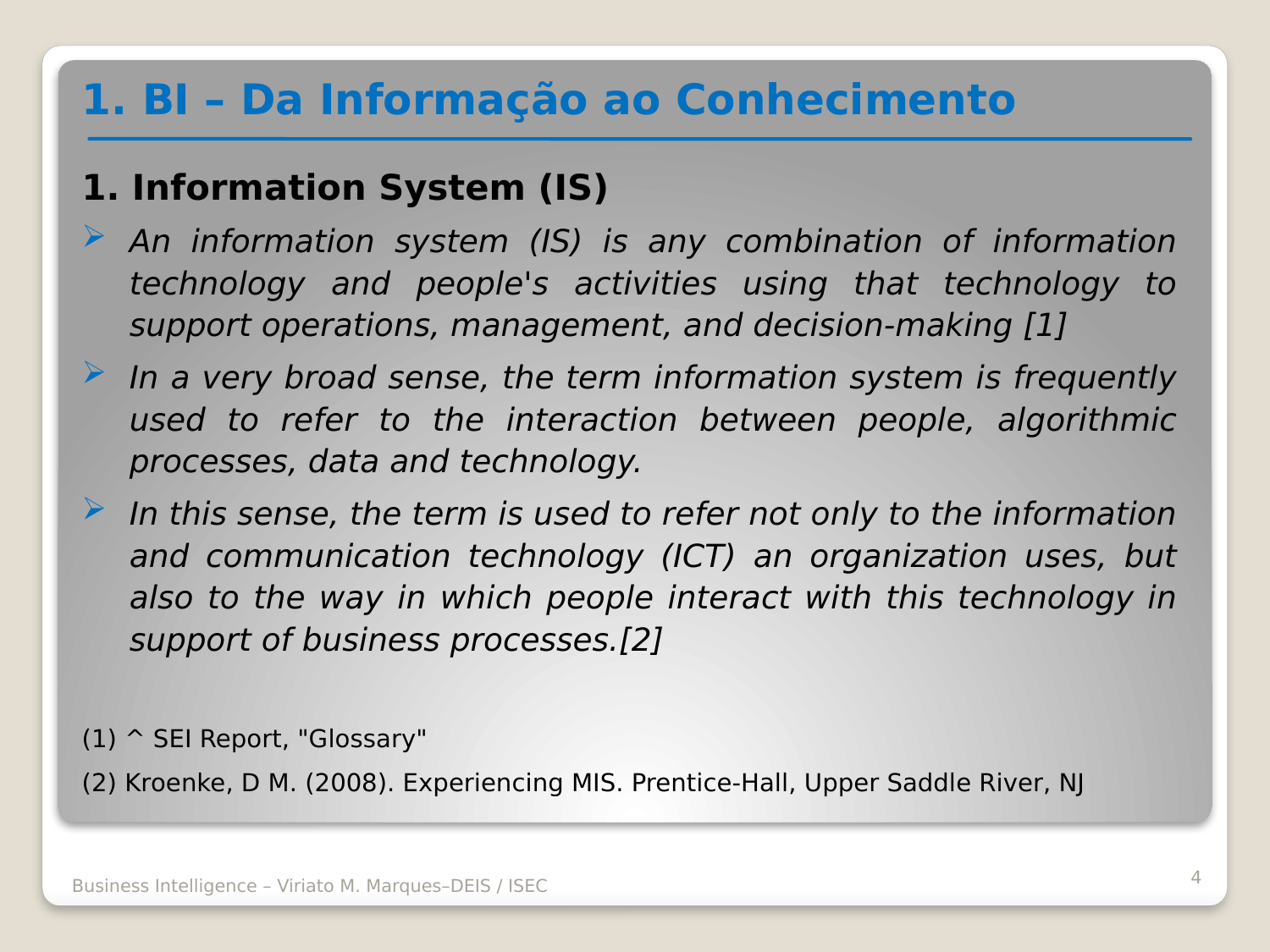

1. BI – Da Informação ao Conhecimento
1. Information System (IS)
An information system (IS) is any combination of information technology and people's activities using that technology to support operations, management, and decision-making [1]
In a very broad sense, the term information system is frequently used to refer to the interaction between people, algorithmic processes, data and technology.
In this sense, the term is used to refer not only to the information and communication technology (ICT) an organization uses, but also to the way in which people interact with this technology in support of business processes.[2]

(1) ^ SEI Report, "Glossary"
(2) Kroenke, D M. (2008). Experiencing MIS. Prentice-Hall, Upper Saddle River, NJ

4
Business Intelligence – Viriato M. Marques–DEIS / ISEC